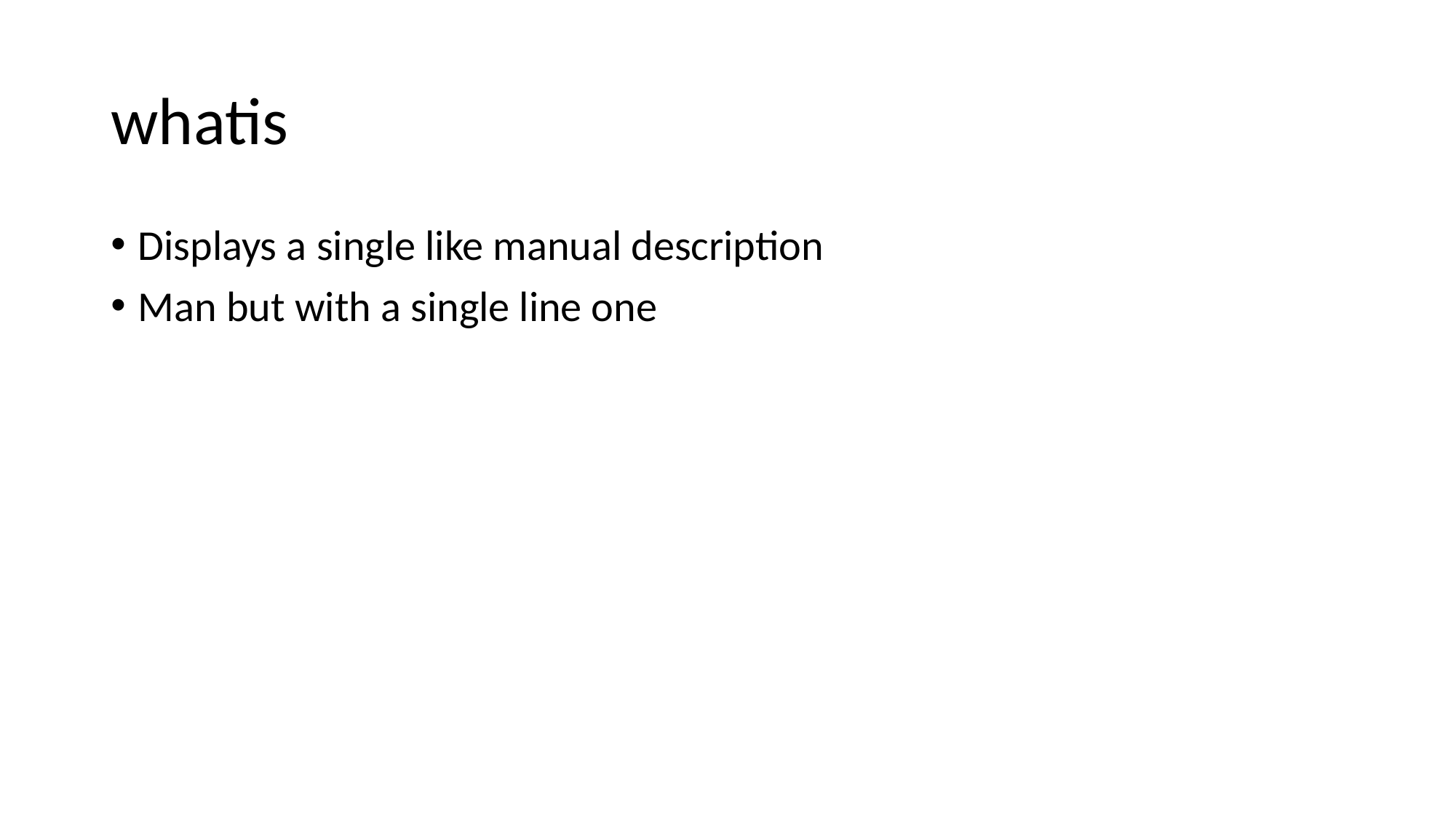

# whatis
Displays a single like manual description
Man but with a single line one